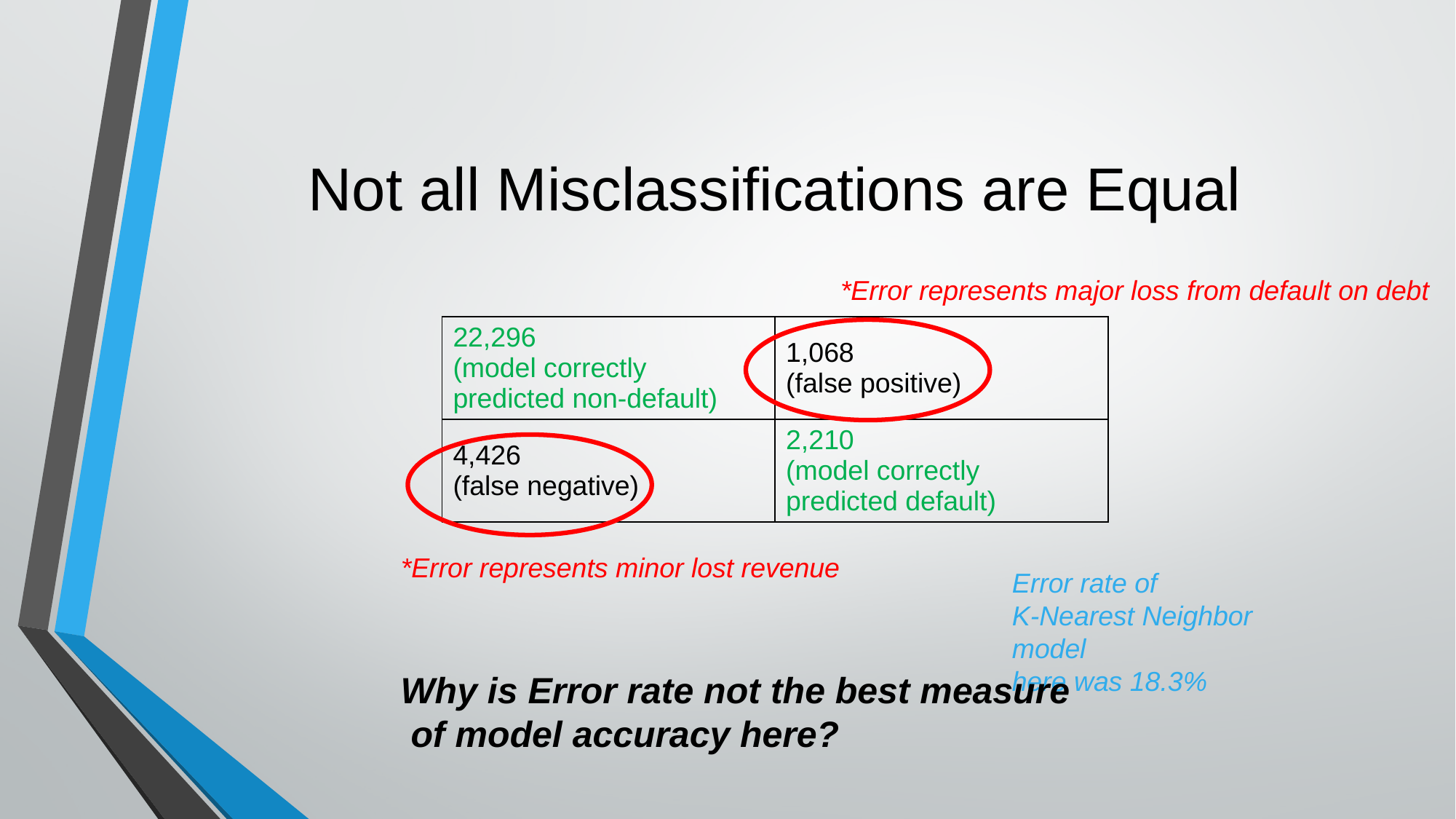

# Not all Misclassifications are Equal
*Error represents major loss from default on debt
| 22,296 (model correctly predicted non-default) | 1,068 (false positive) |
| --- | --- |
| 4,426 (false negative) | 2,210 (model correctly predicted default) |

*Error represents minor lost revenue
Error rate of
K-Nearest Neighbor model
here was 18.3%
Why is Error rate not the best measure
 of model accuracy here?